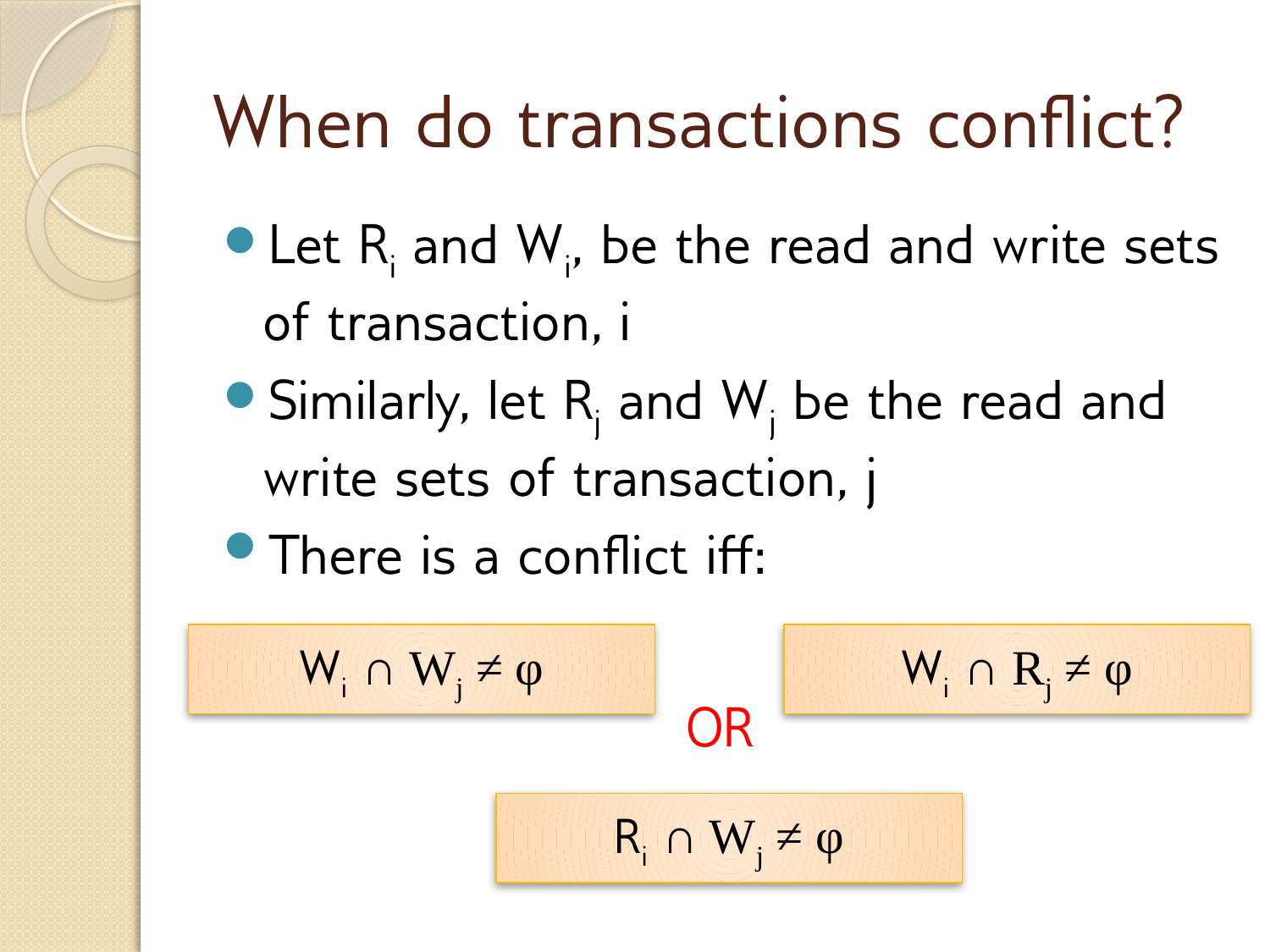

# When do transactions conflict?
Let Ri and Wi, be the read and write sets of transaction, i
Similarly, let Rj and Wj be the read and write sets of transaction, j
There is a conflict iff:

Wi ∩ Wj ≠ φ
Wi ∩ Rj ≠ φ
OR
Ri ∩ Wj ≠ φ